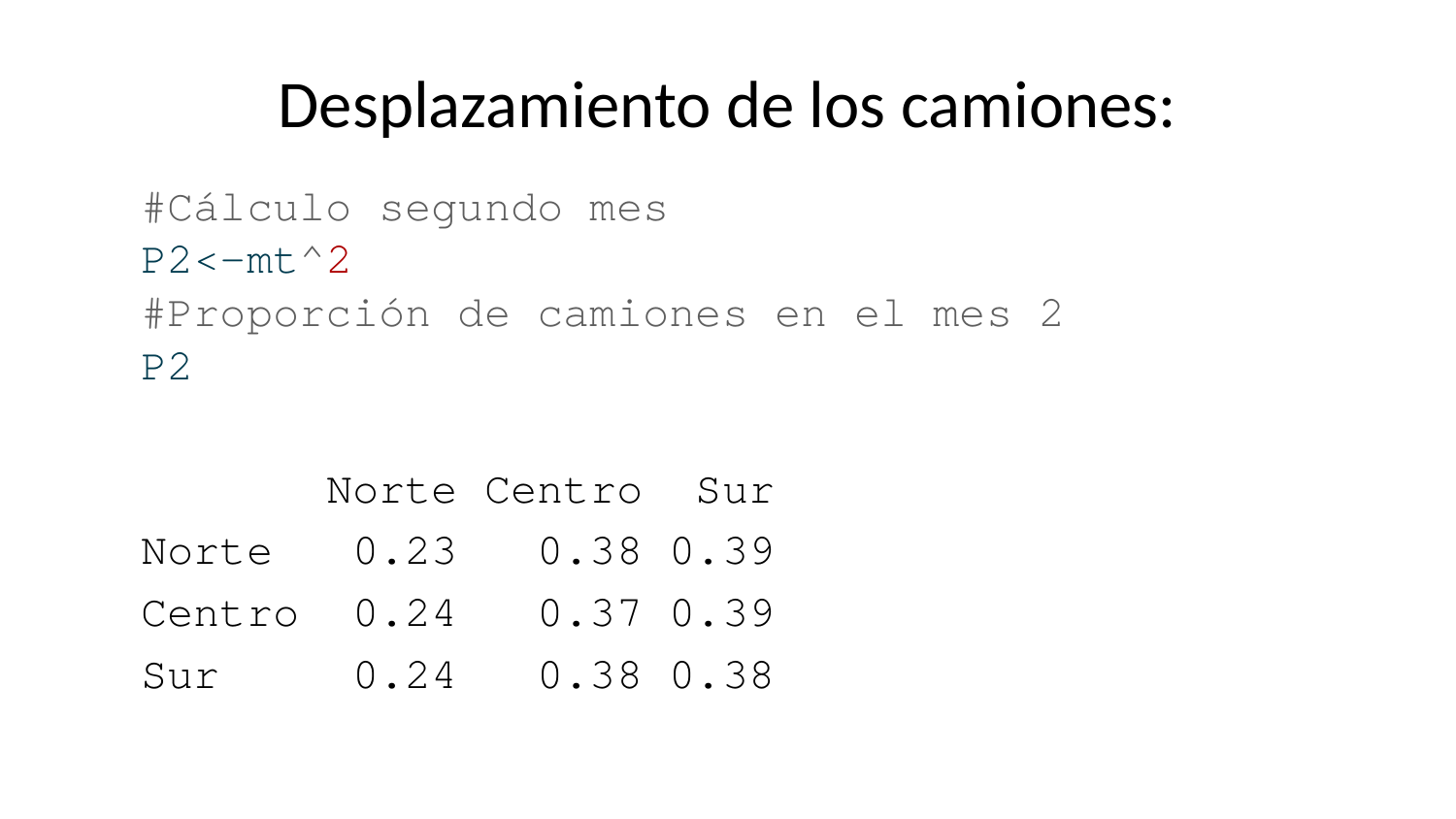

# Desplazamiento de los camiones:
#Cálculo segundo mes
P2<-mt^2
#Proporción de camiones en el mes 2
P2

       Norte Centro  Sur
Norte   0.23   0.38 0.39
Centro  0.24   0.37 0.39
Sur     0.24   0.38 0.38